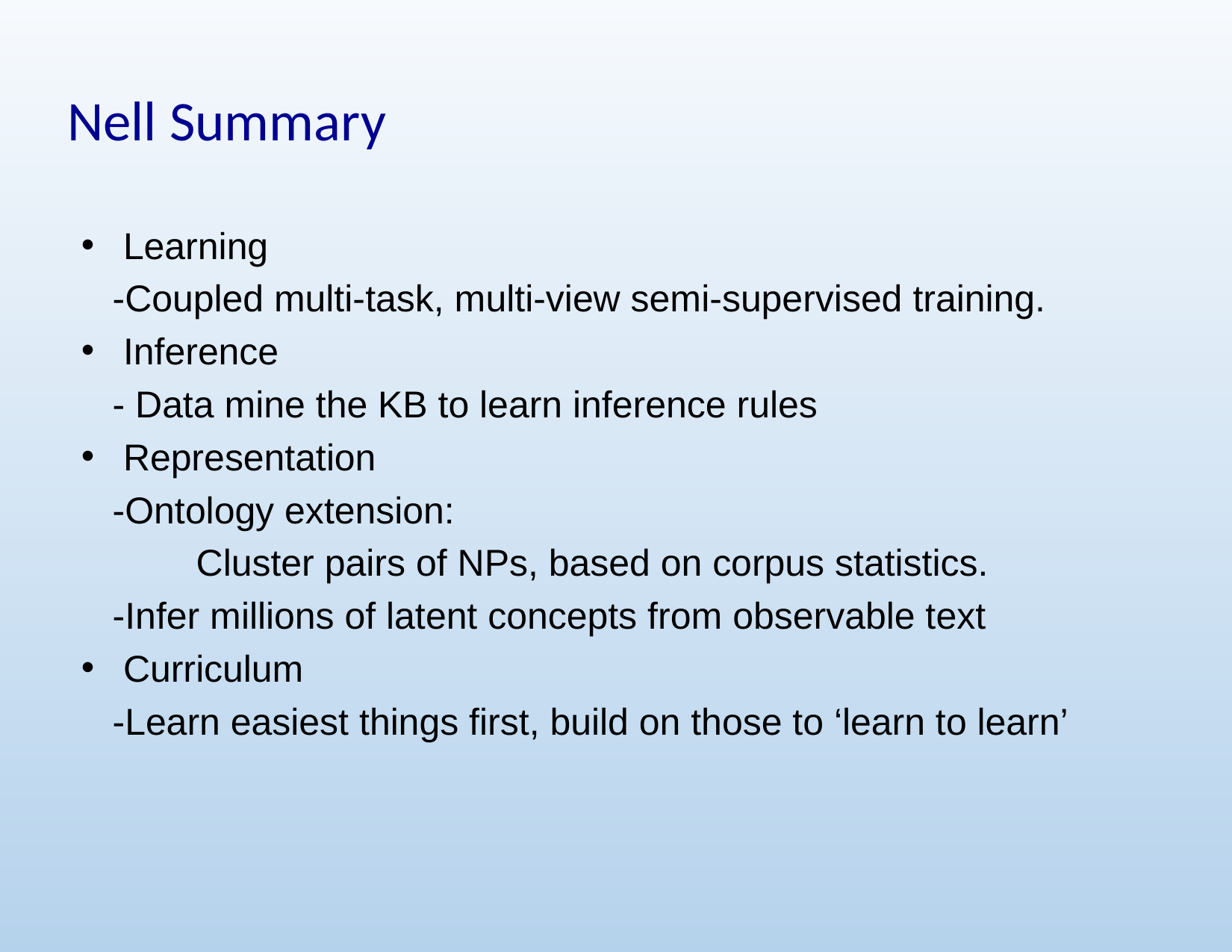

# Nell Summary
Learning
   -Coupled multi-task, multi-view semi-supervised training.
Inference
   - Data mine the KB to learn inference rules
Representation
   -Ontology extension:
           Cluster pairs of NPs, based on corpus statistics.
   -Infer millions of latent concepts from observable text
Curriculum
   -Learn easiest things first, build on those to ‘learn to learn’

University at Buffalo